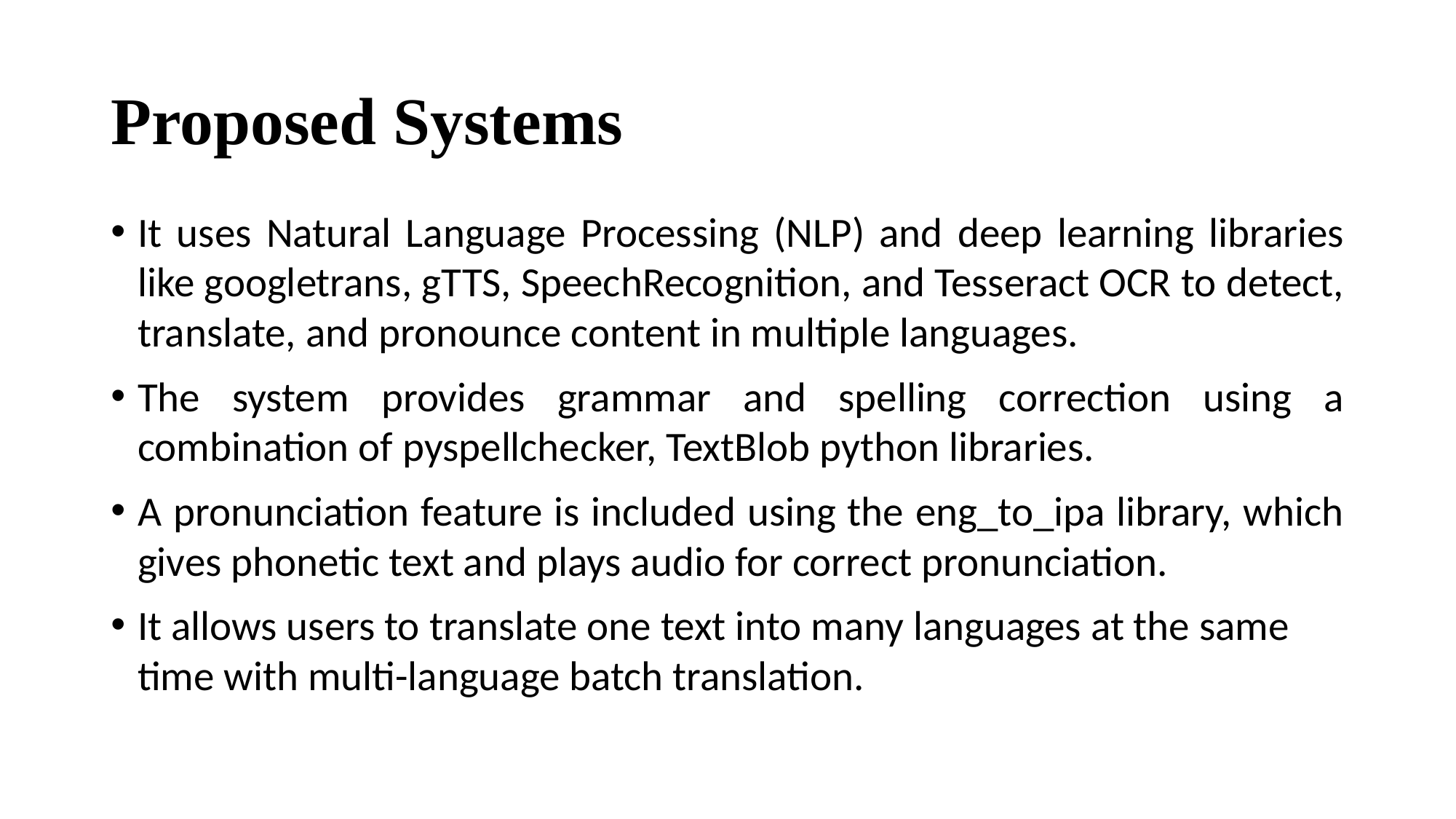

# Proposed Systems
It uses Natural Language Processing (NLP) and deep learning libraries like googletrans, gTTS, SpeechRecognition, and Tesseract OCR to detect, translate, and pronounce content in multiple languages.
The system provides grammar and spelling correction using a combination of pyspellchecker, TextBlob python libraries.
A pronunciation feature is included using the eng_to_ipa library, which gives phonetic text and plays audio for correct pronunciation.
It allows users to translate one text into many languages at the same time with multi-language batch translation.